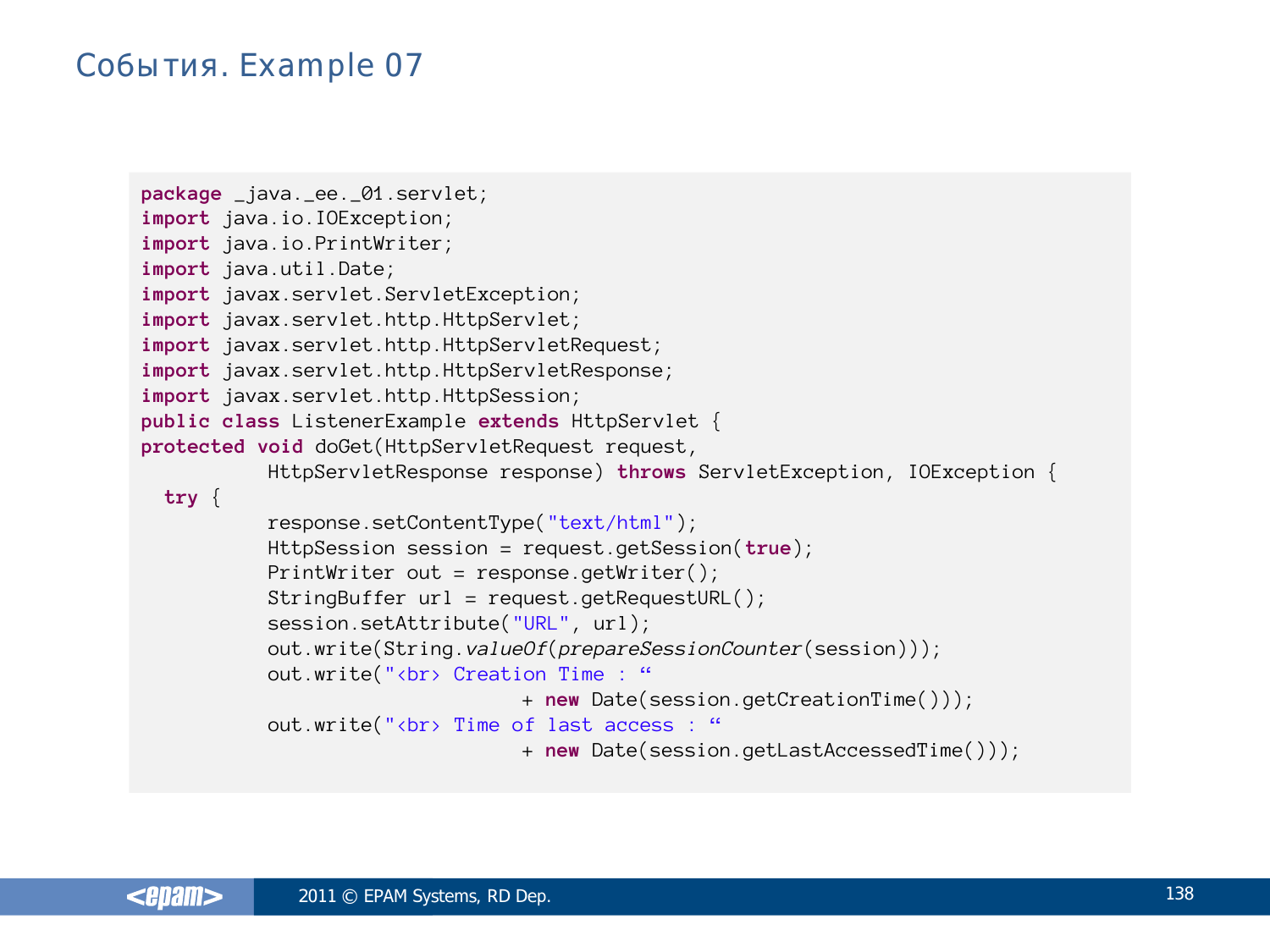

# События. Example 07
package _java._ee._01.servlet;
import java.io.IOException;
import java.io.PrintWriter;
import java.util.Date;
import javax.servlet.ServletException;
import javax.servlet.http.HttpServlet;
import javax.servlet.http.HttpServletRequest;
import javax.servlet.http.HttpServletResponse;
import javax.servlet.http.HttpSession;
public class ListenerExample extends HttpServlet {
protected void doGet(HttpServletRequest request,
	HttpServletResponse response) throws ServletException, IOException {
  try {
	response.setContentType("text/html");
	HttpSession session = request.getSession(true);
	PrintWriter out = response.getWriter();
	StringBuffer url = request.getRequestURL();
	session.setAttribute("URL", url);
	out.write(String.valueOf(prepareSessionCounter(session)));
	out.write("<br> Creation Time : “
			+ new Date(session.getCreationTime()));
	out.write("<br> Time of last access : “
			+ new Date(session.getLastAccessedTime()));

138
2011 © EPAM Systems, RD Dep.